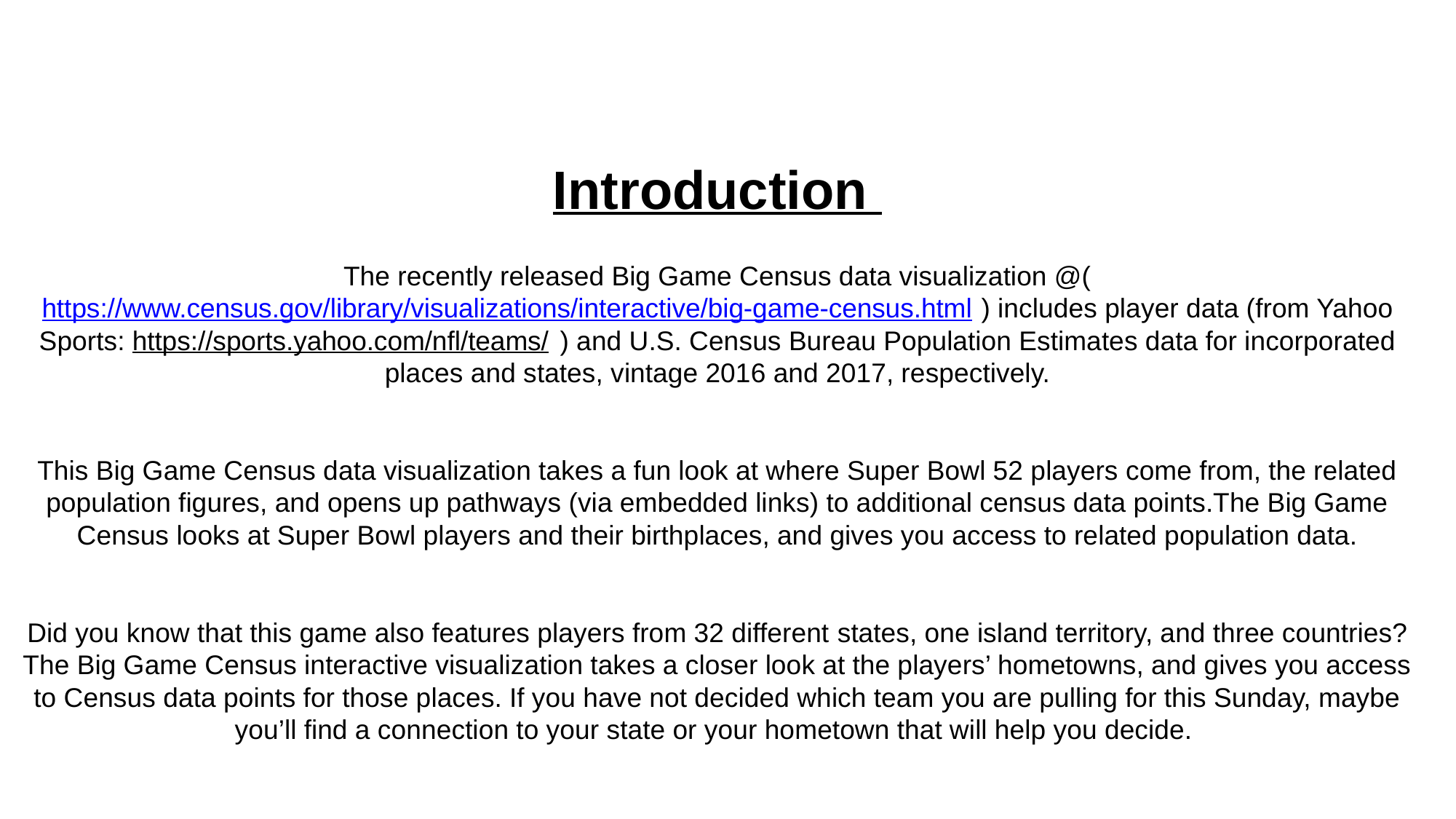

# Introduction The recently released Big Game Census data visualization @(https://www.census.gov/library/visualizations/interactive/big-game-census.html) includes player data (from Yahoo Sports: https://sports.yahoo.com/nfl/teams/ ) and U.S. Census Bureau Population Estimates data for incorporated places and states, vintage 2016 and 2017, respectively.   This Big Game Census data visualization takes a fun look at where Super Bowl 52 players come from, the related population figures, and opens up pathways (via embedded links) to additional census data points.The Big Game Census looks at Super Bowl players and their birthplaces, and gives you access to related population data.   Did you know that this game also features players from 32 different states, one island territory, and three countries? The Big Game Census interactive visualization takes a closer look at the players’ hometowns, and gives you access to Census data points for those places. If you have not decided which team you are pulling for this Sunday, maybe you’ll find a connection to your state or your hometown that will help you decide.